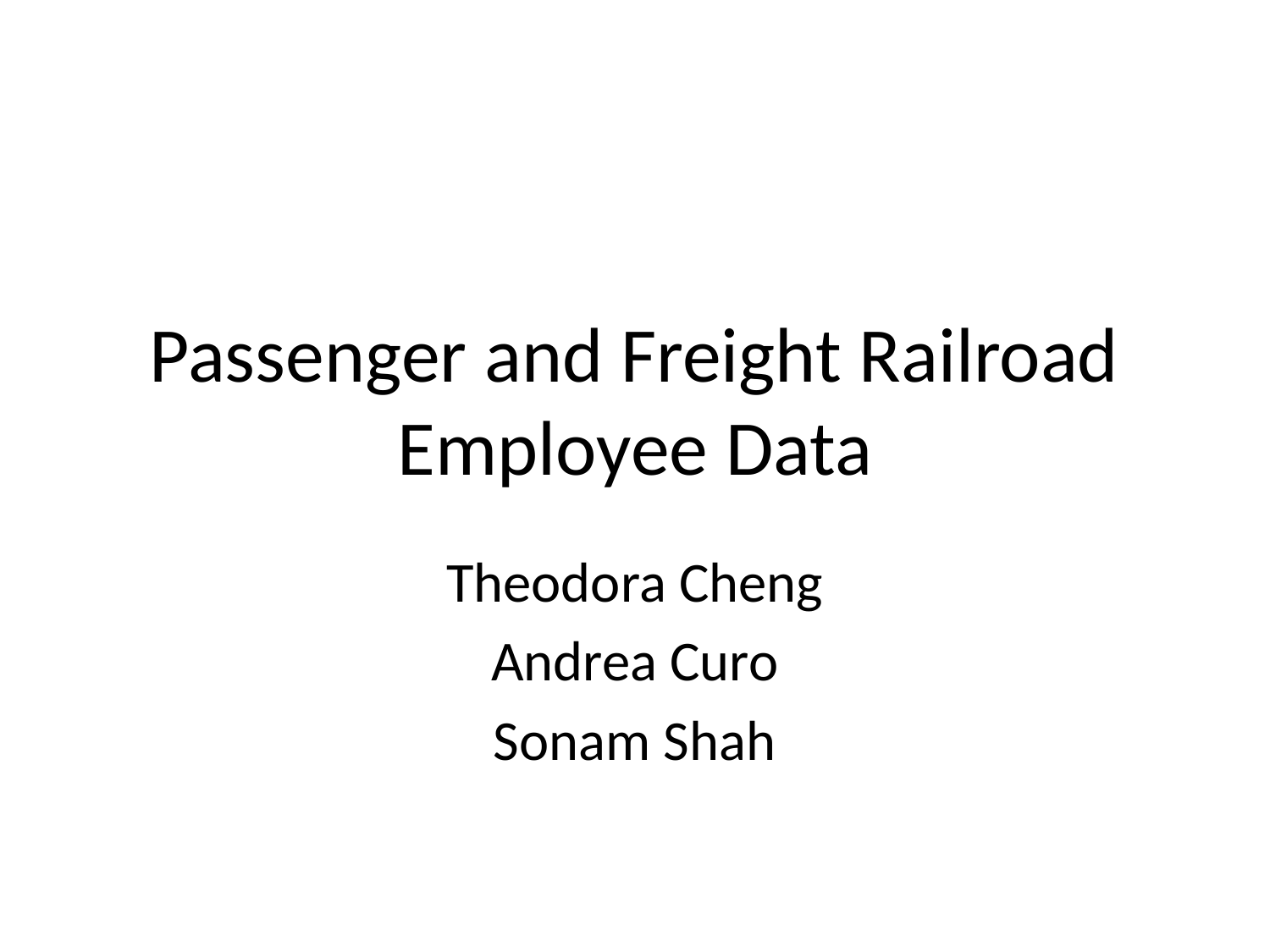

# Passenger and Freight Railroad Employee Data
Theodora Cheng
Andrea Curo
Sonam Shah